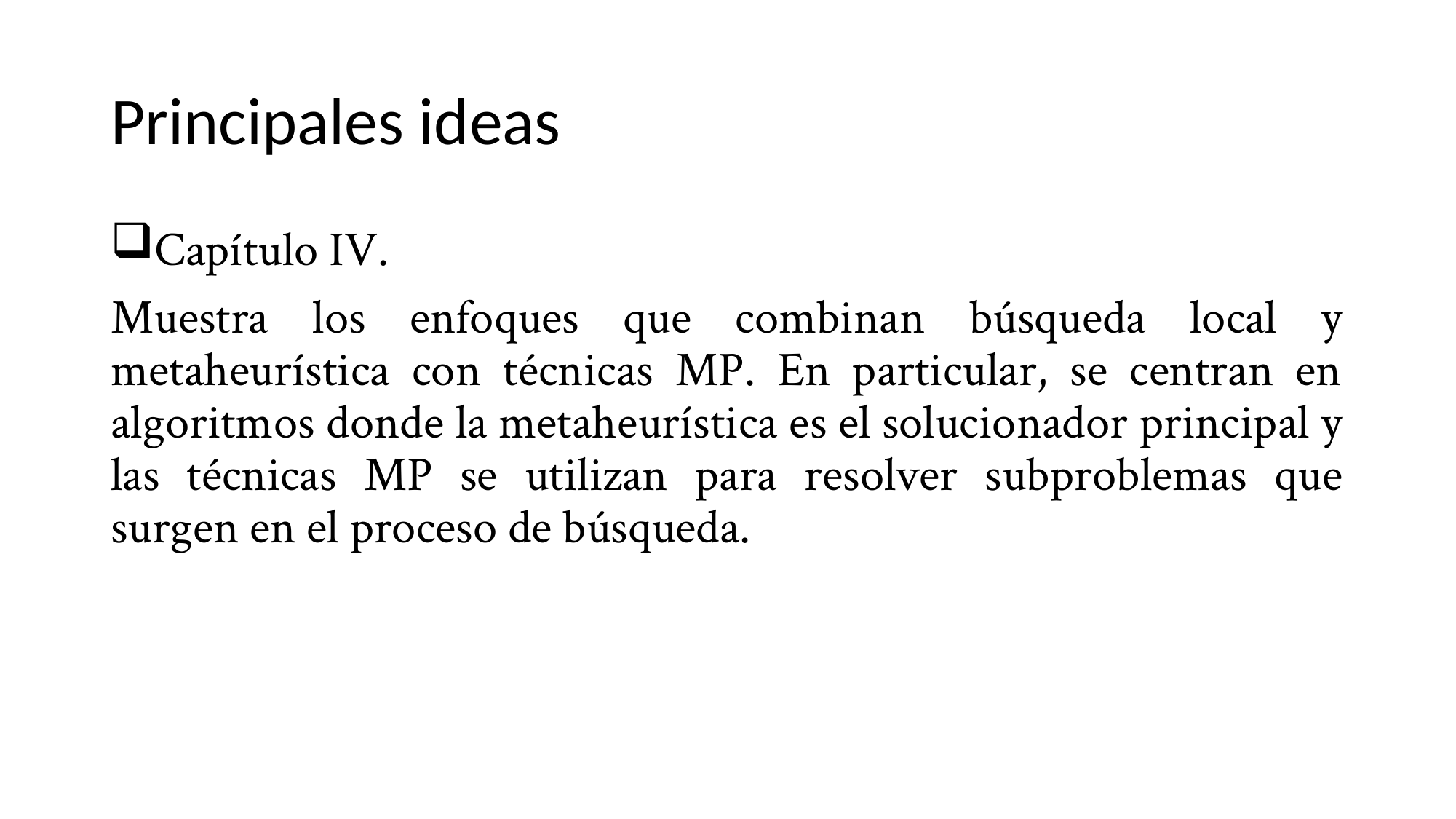

# Principales ideas
Capítulo IV.
Muestra los enfoques que combinan búsqueda local y metaheurística con técnicas MP. En particular, se centran en algoritmos donde la metaheurística es el solucionador principal y las técnicas MP se utilizan para resolver subproblemas que surgen en el proceso de búsqueda.